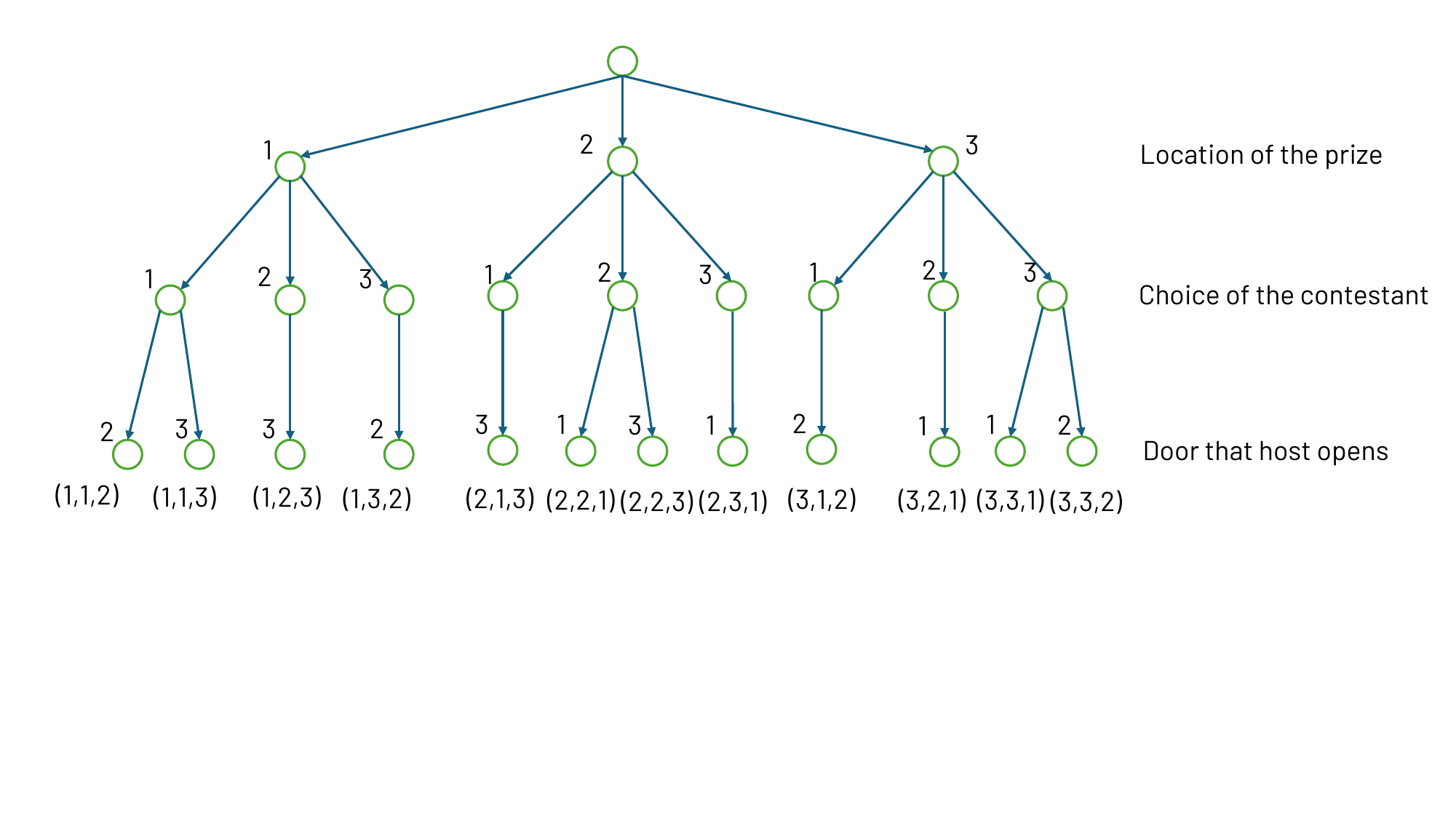

2
3
1
Location of the prize

2
2
1
3
1
3
2
1
3
Choice of the contestant

2
3
1
1
3
1
2
1
3
2
3
2
Door that host opens

(1,1,2)
(1,1,3)
(1,2,3)
(2,1,3)
(1,3,2)
(3,1,2)
(2,2,1)
(3,2,1)
(3,3,1)
(2,2,3)
(2,3,1)
(3,3,2)